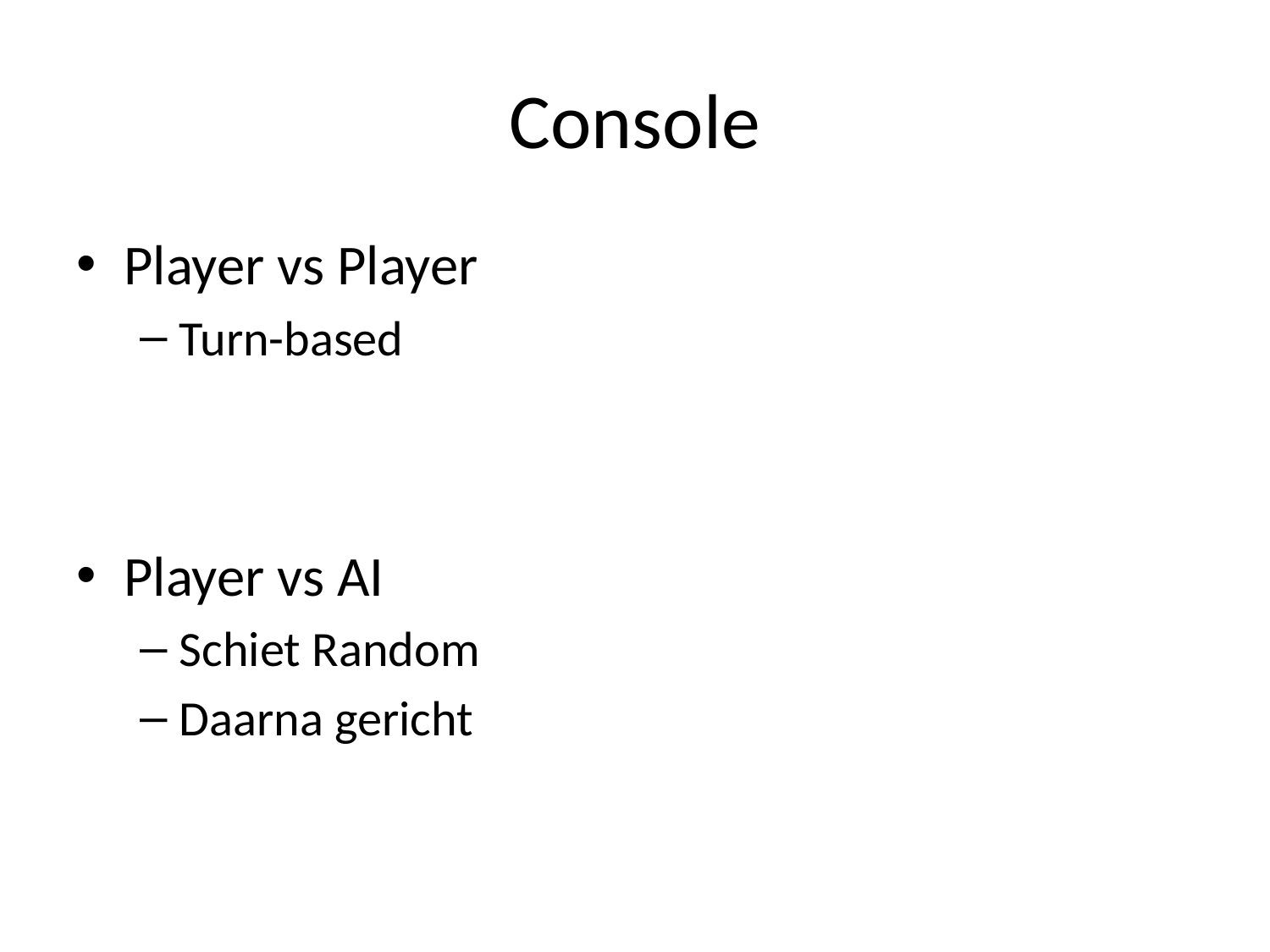

# Console
Player vs Player
Turn-based

Player vs AI
Schiet Random
Daarna gericht